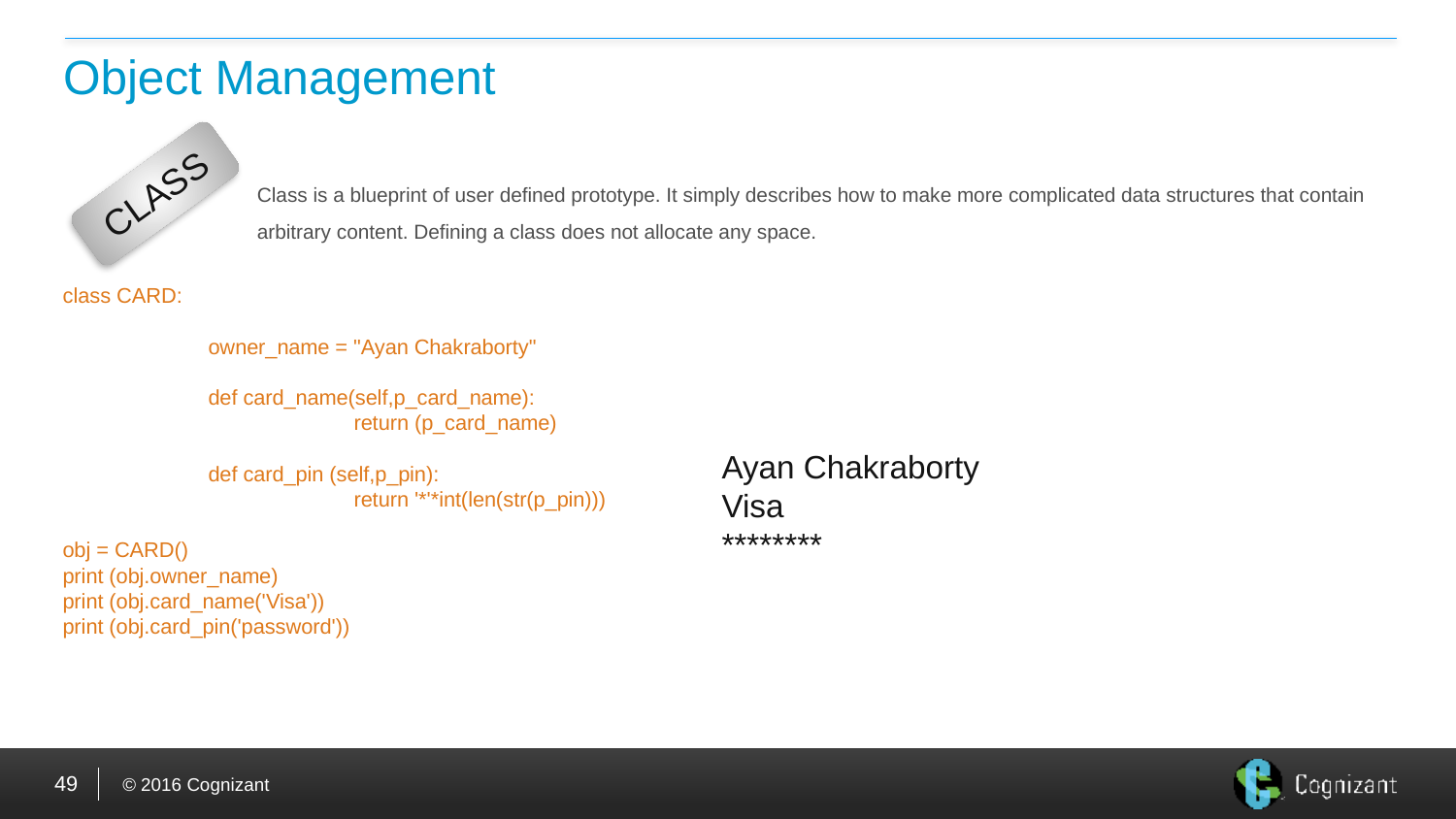

# Object Management
CLASS
Class is a blueprint of user defined prototype. It simply describes how to make more complicated data structures that contain arbitrary content. Defining a class does not allocate any space.
class CARD:

	owner_name = "Ayan Chakraborty"

	def card_name(self,p_card_name):
		return (p_card_name)

	def card_pin (self,p_pin):
		return '*'*int(len(str(p_pin)))

obj = CARD()
print (obj.owner_name)
print (obj.card_name('Visa'))
print (obj.card_pin('password'))
Ayan Chakraborty
Visa
********
49